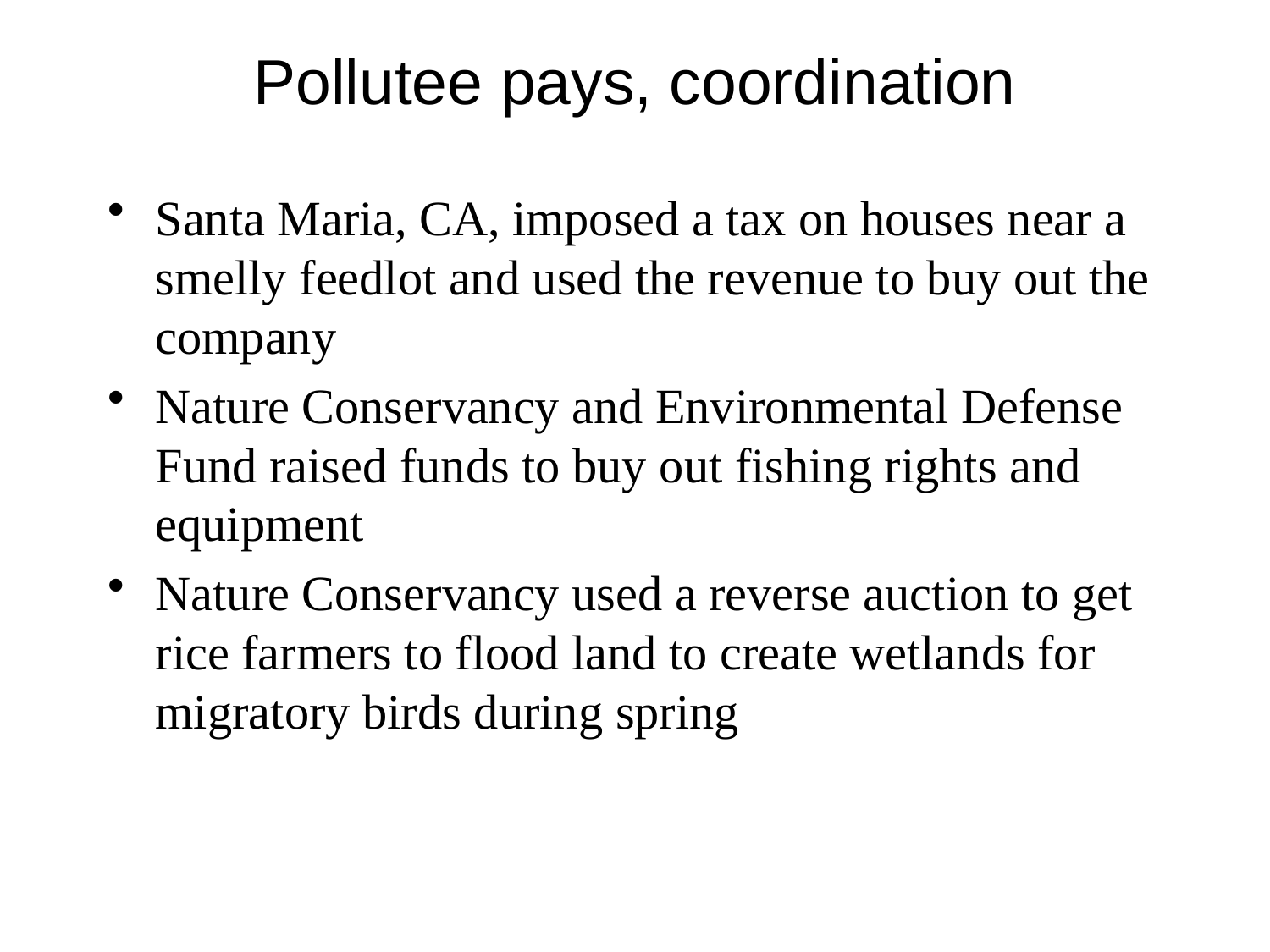

# Pollutee pays, coordination
Santa Maria, CA, imposed a tax on houses near a smelly feedlot and used the revenue to buy out the company
Nature Conservancy and Environmental Defense Fund raised funds to buy out fishing rights and equipment
Nature Conservancy used a reverse auction to get rice farmers to flood land to create wetlands for migratory birds during spring